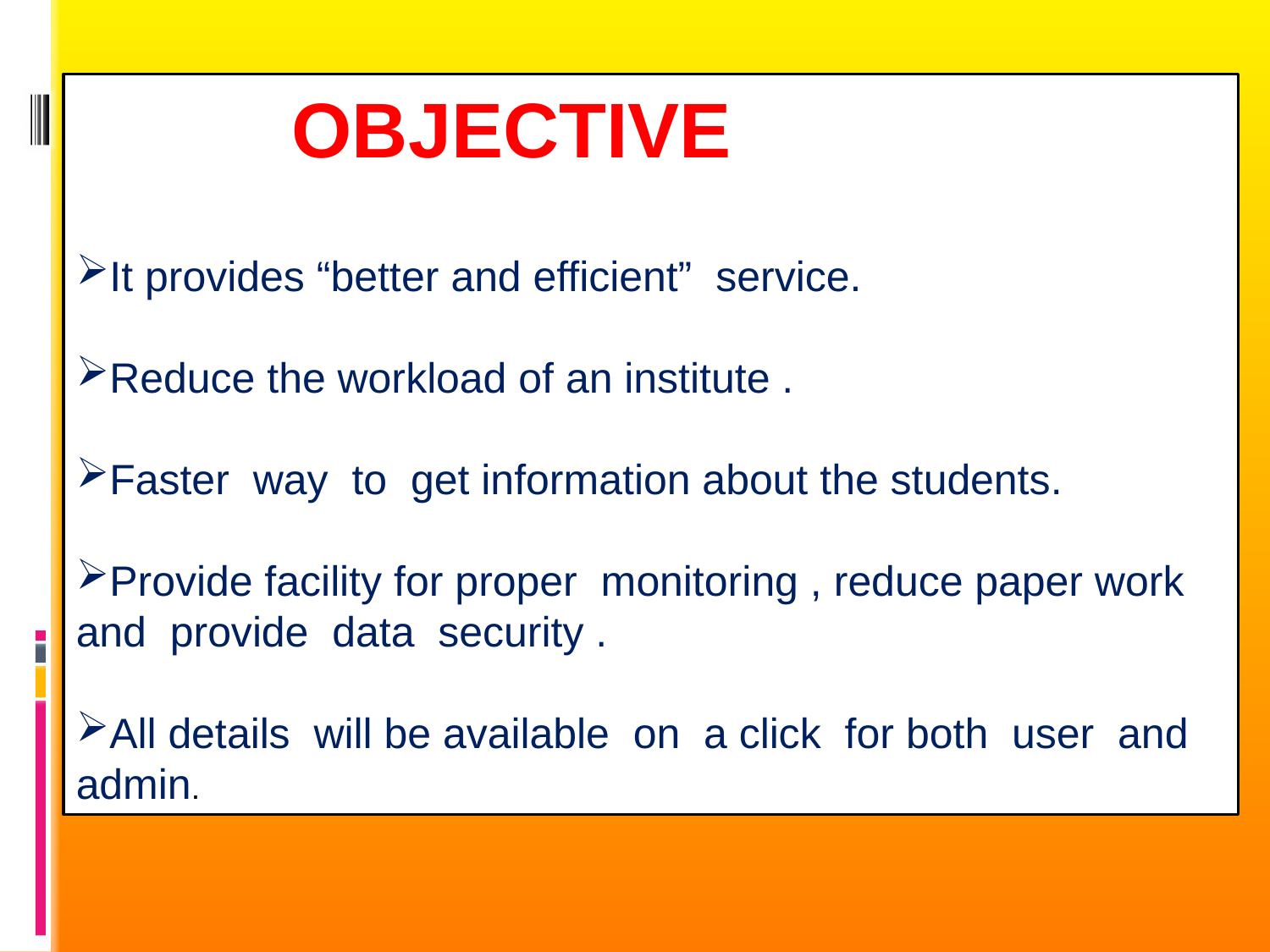

OBJECTIVE

It provides “better and efficient”  service.

Reduce the workload of an institute .

Faster  way  to  get information about the students.

Provide facility for proper  monitoring , reduce paper work  and  provide  data  security .

All details  will be available  on  a click  for both  user  and admin.